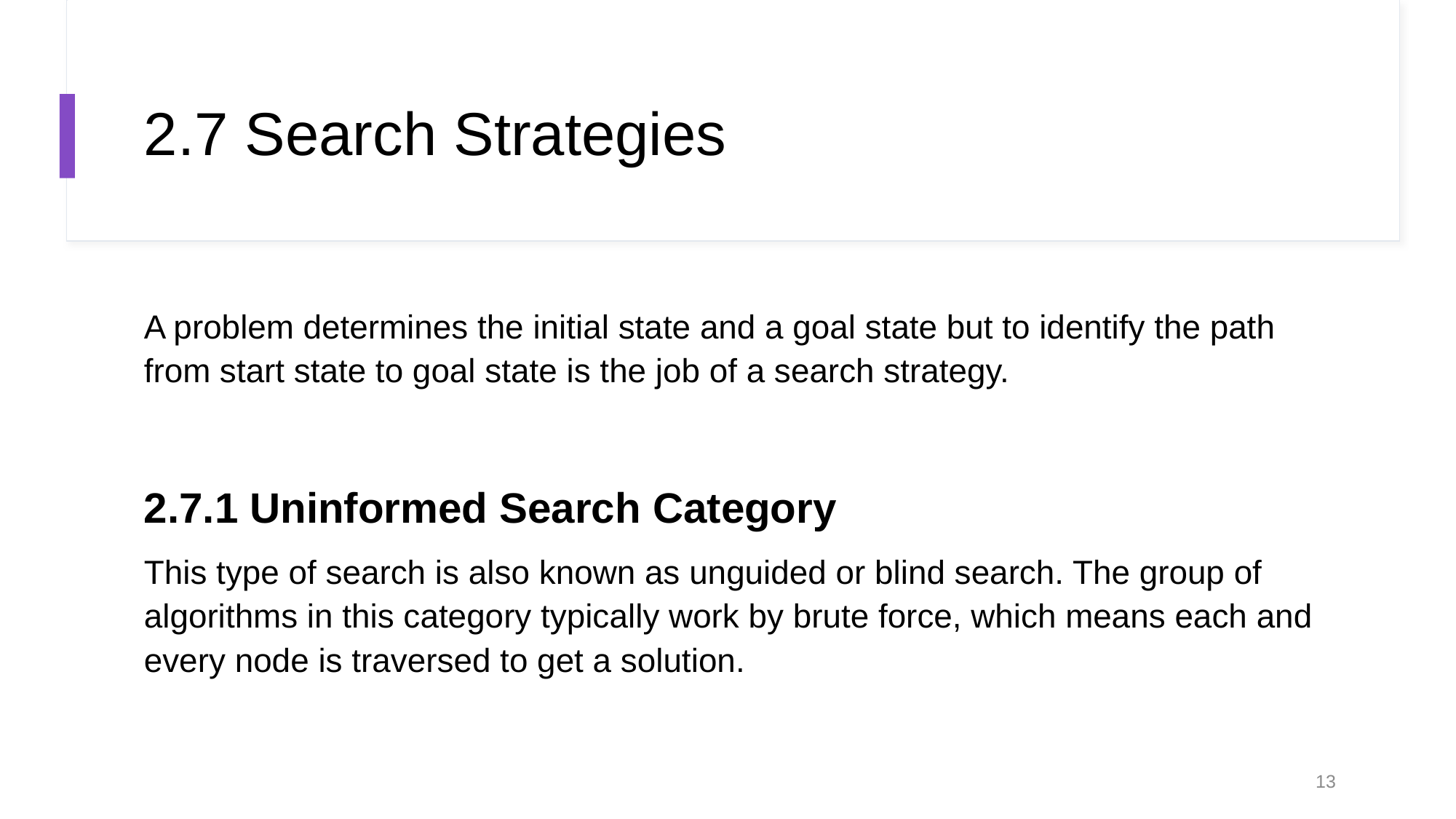

# 2.7 Search Strategies
A problem determines the initial state and a goal state but to identify the path from start state to goal state is the job of a search strategy.

2.7.1 Uninformed Search Category
This type of search is also known as unguided or blind search. The group of algorithms in this category typically work by brute force, which means each and every node is traversed to get a solution.
13